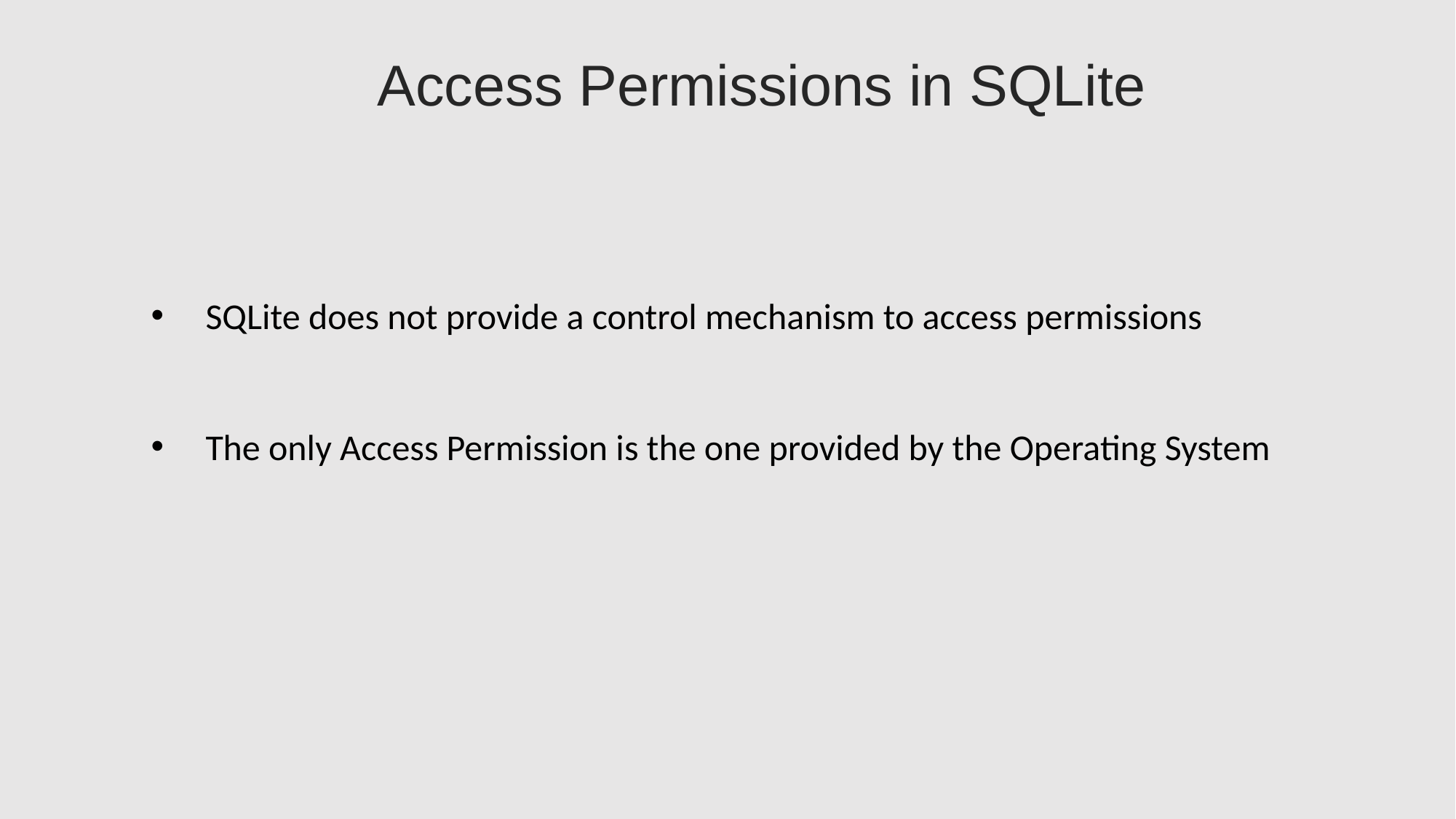

Access Permissions in SQLite
SQLite does not provide a control mechanism to access permissions

The only Access Permission is the one provided by the Operating System